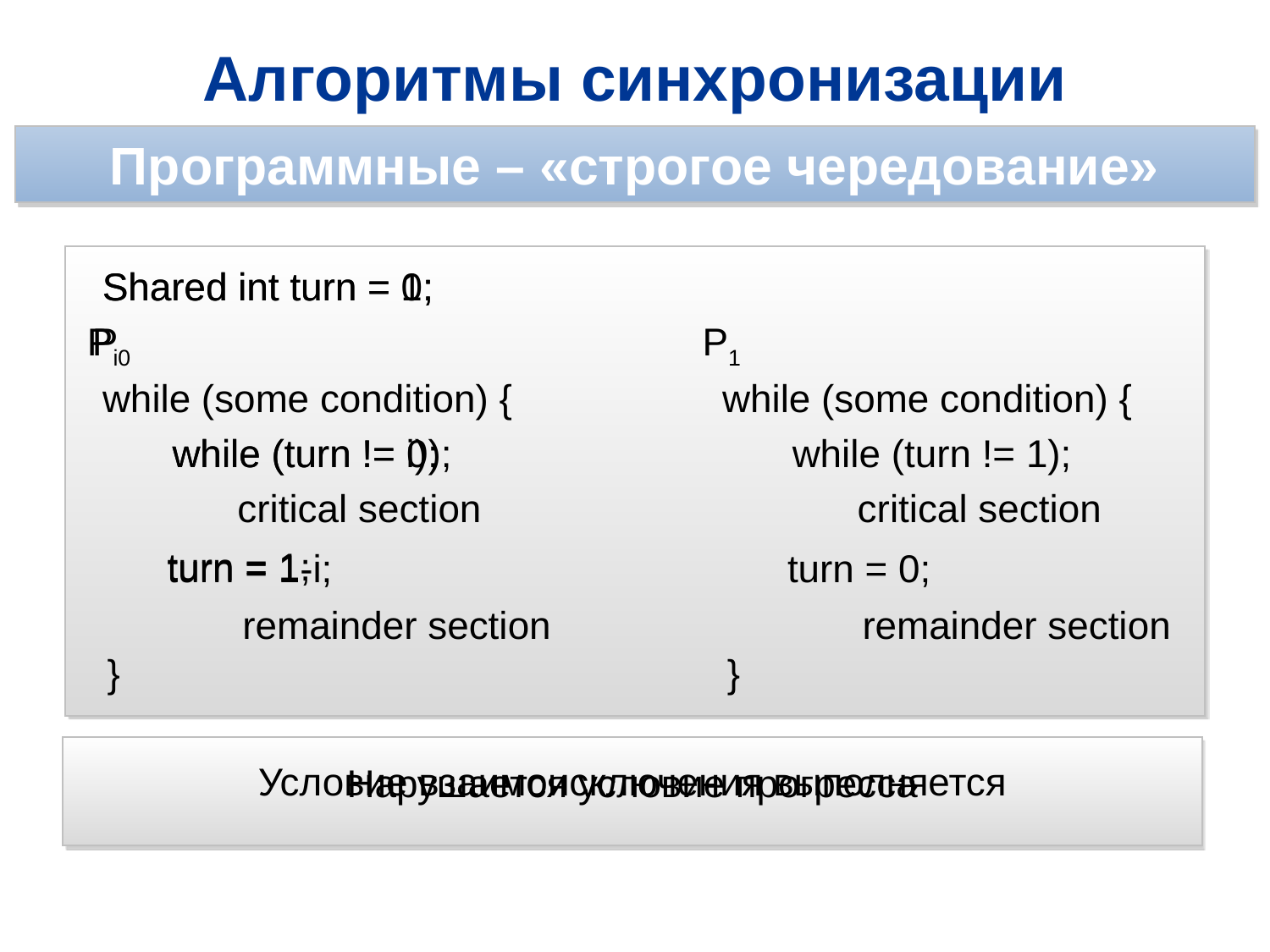

Алгоритмы синхронизации
Программные – «строгое чередование»

Shared int turn = 1;
Shared int turn = 0;
Pi
P0
P1
while (some condition) {
while (some condition) {
while (turn != i);
while (turn != 0);
while (turn != 1);
critical section
critical section
turn = 1;
turn = 1-i;
turn = 0;
remainder section
remainder section
}
}

Условие взаимоисключения выполняется
Нарушается условие прогресса